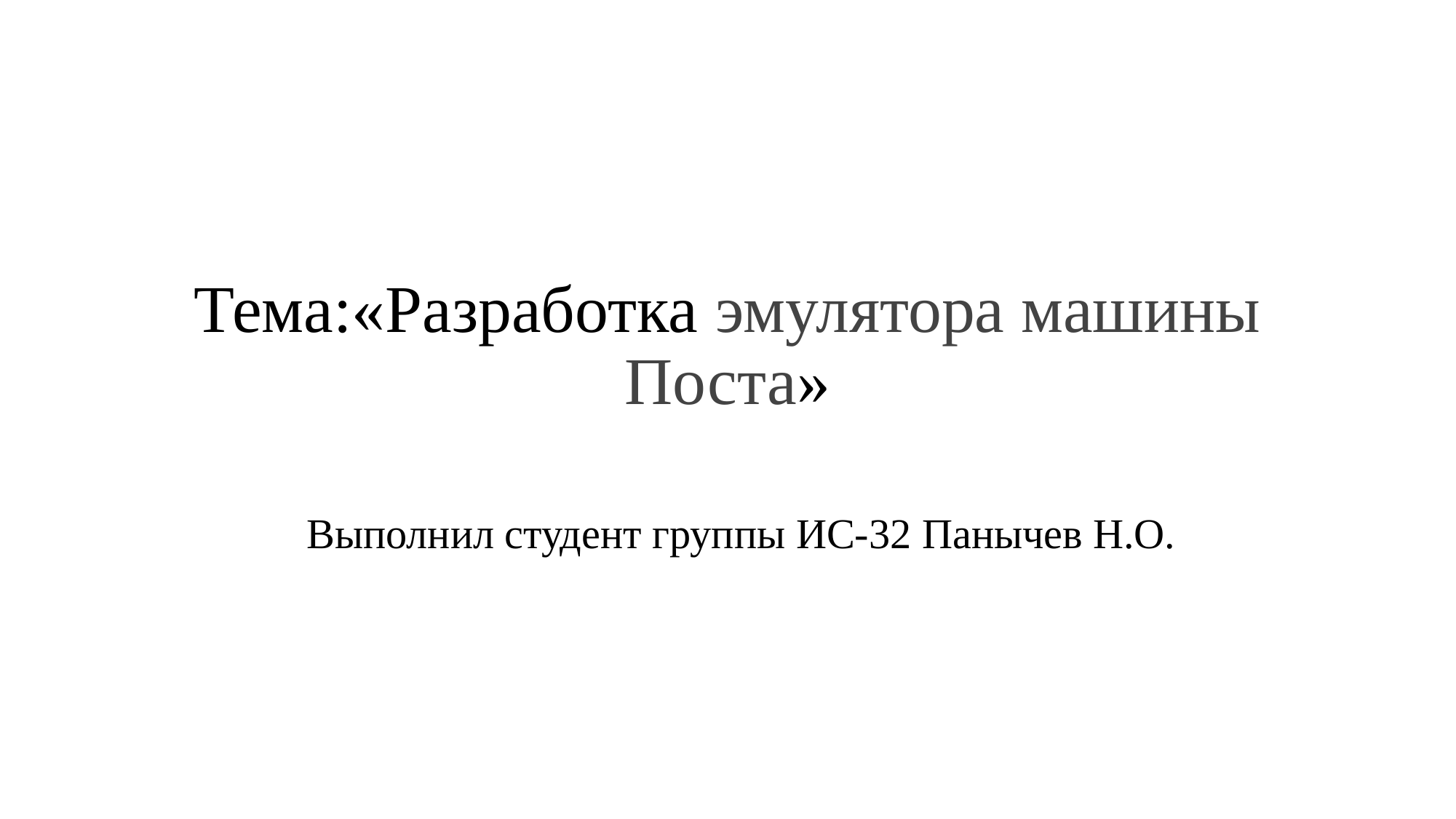

# Тема:«Разработка эмулятора машины Поста»
Выполнил студент группы ИС-32 Панычев Н.О.